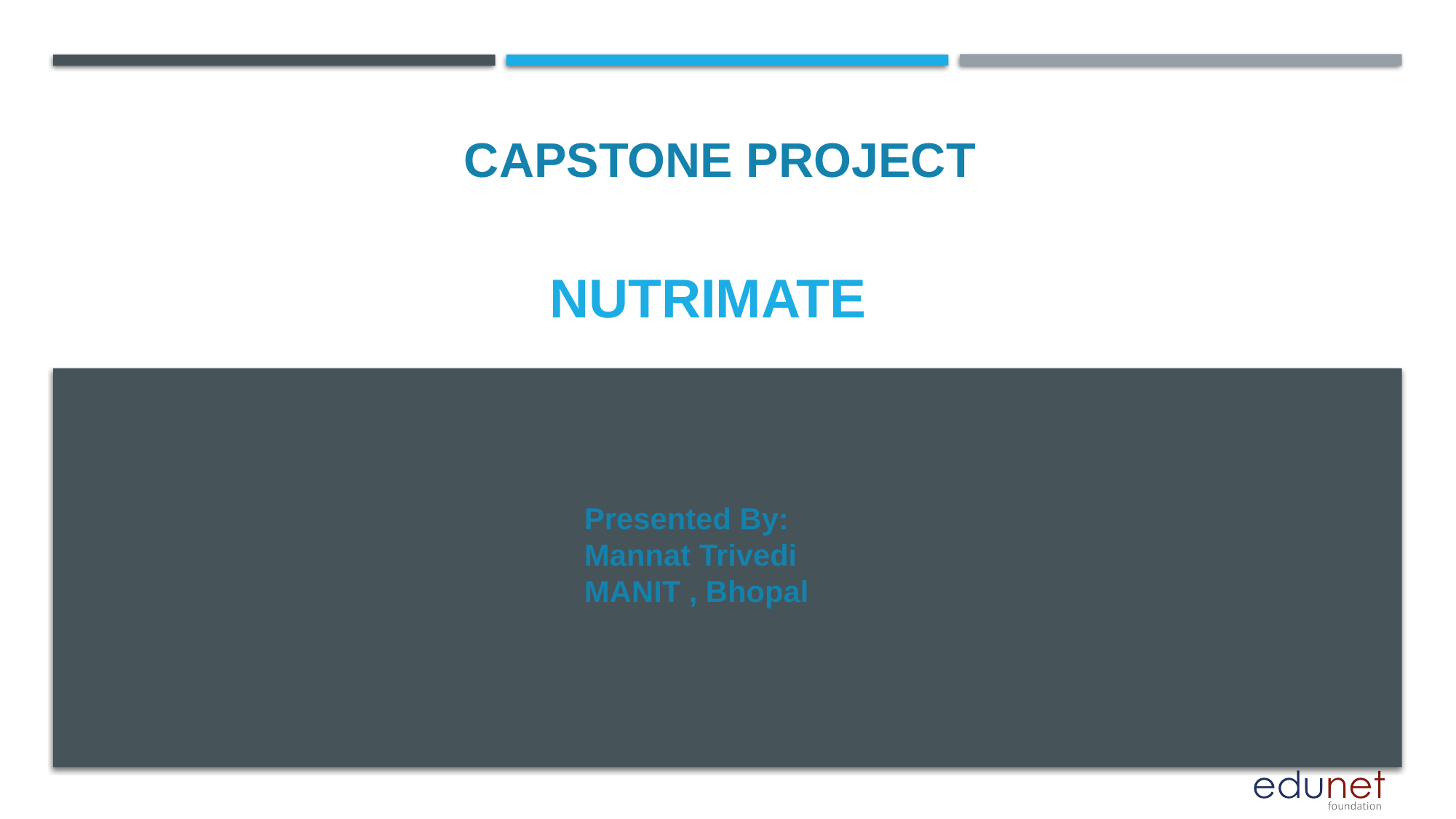

CAPSTONE PROJECT
# Nutrimate
Presented By:
Mannat Trivedi
MANIT , Bhopal